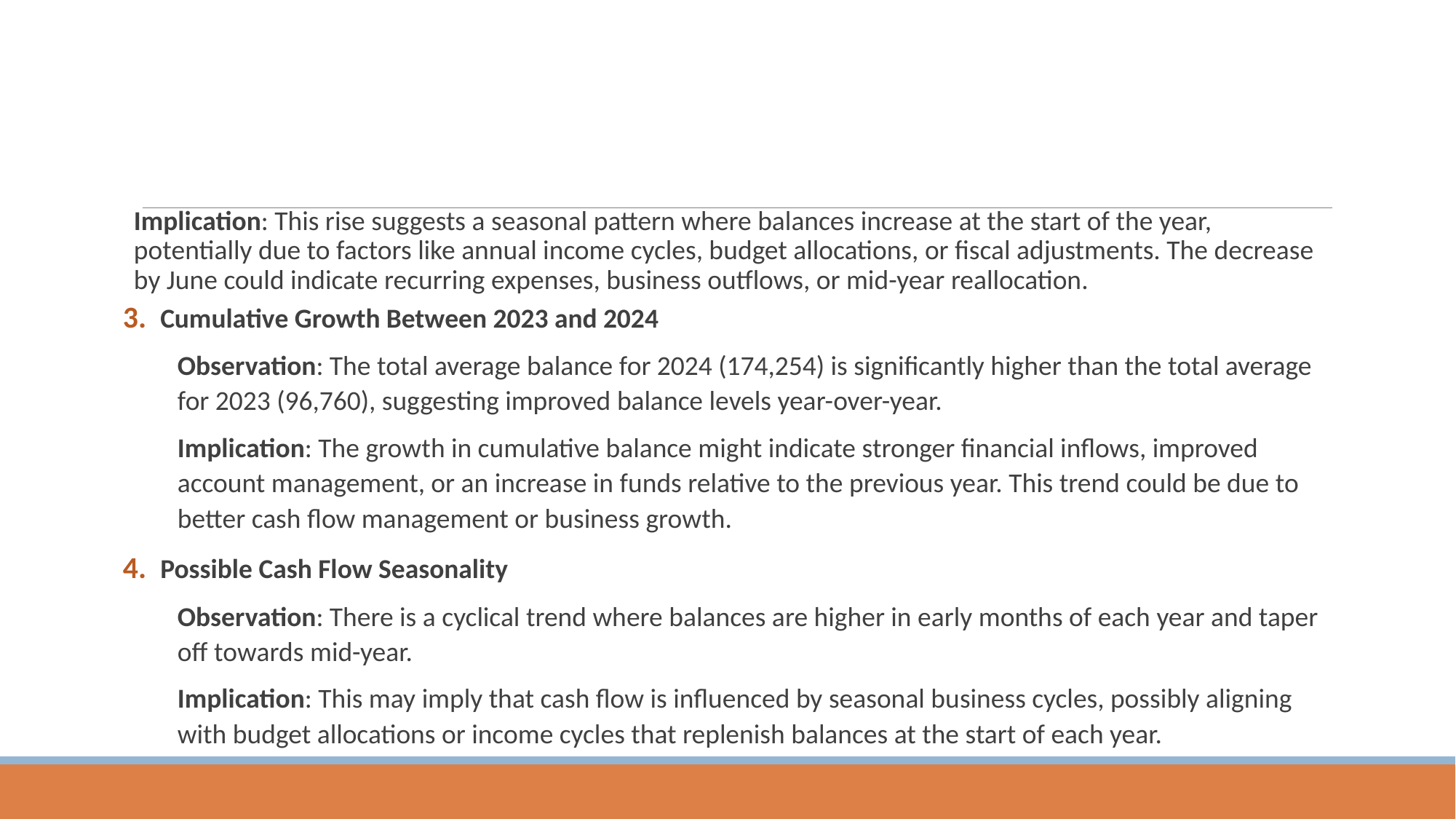

Implication: This rise suggests a seasonal pattern where balances increase at the start of the year, potentially due to factors like annual income cycles, budget allocations, or fiscal adjustments. The decrease by June could indicate recurring expenses, business outflows, or mid-year reallocation.
3.  Cumulative Growth Between 2023 and 2024
Observation: The total average balance for 2024 (174,254) is significantly higher than the total average for 2023 (96,760), suggesting improved balance levels year-over-year.
Implication: The growth in cumulative balance might indicate stronger financial inflows, improved account management, or an increase in funds relative to the previous year. This trend could be due to better cash flow management or business growth.
4.  Possible Cash Flow Seasonality
Observation: There is a cyclical trend where balances are higher in early months of each year and taper off towards mid-year.
Implication: This may imply that cash flow is influenced by seasonal business cycles, possibly aligning with budget allocations or income cycles that replenish balances at the start of each year.